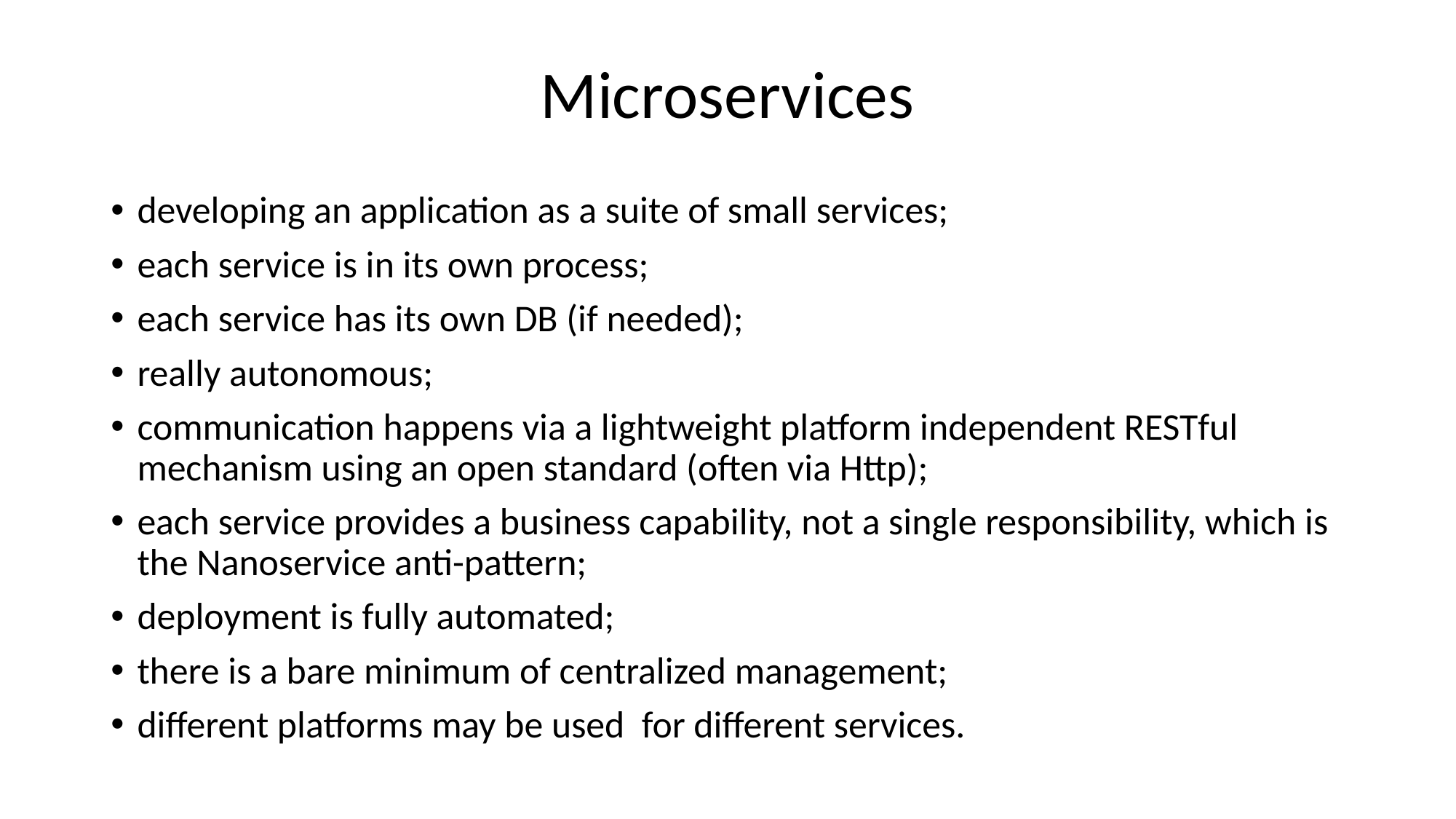

# Microservices
developing an application as a suite of small services;
each service is in its own process;
each service has its own DB (if needed);
really autonomous;
communication happens via a lightweight platform independent RESTful mechanism using an open standard (often via Http);
each service provides a business capability, not a single responsibility, which is the Nanoservice anti-pattern;
deployment is fully automated;
there is a bare minimum of centralized management;
different platforms may be used  for different services.